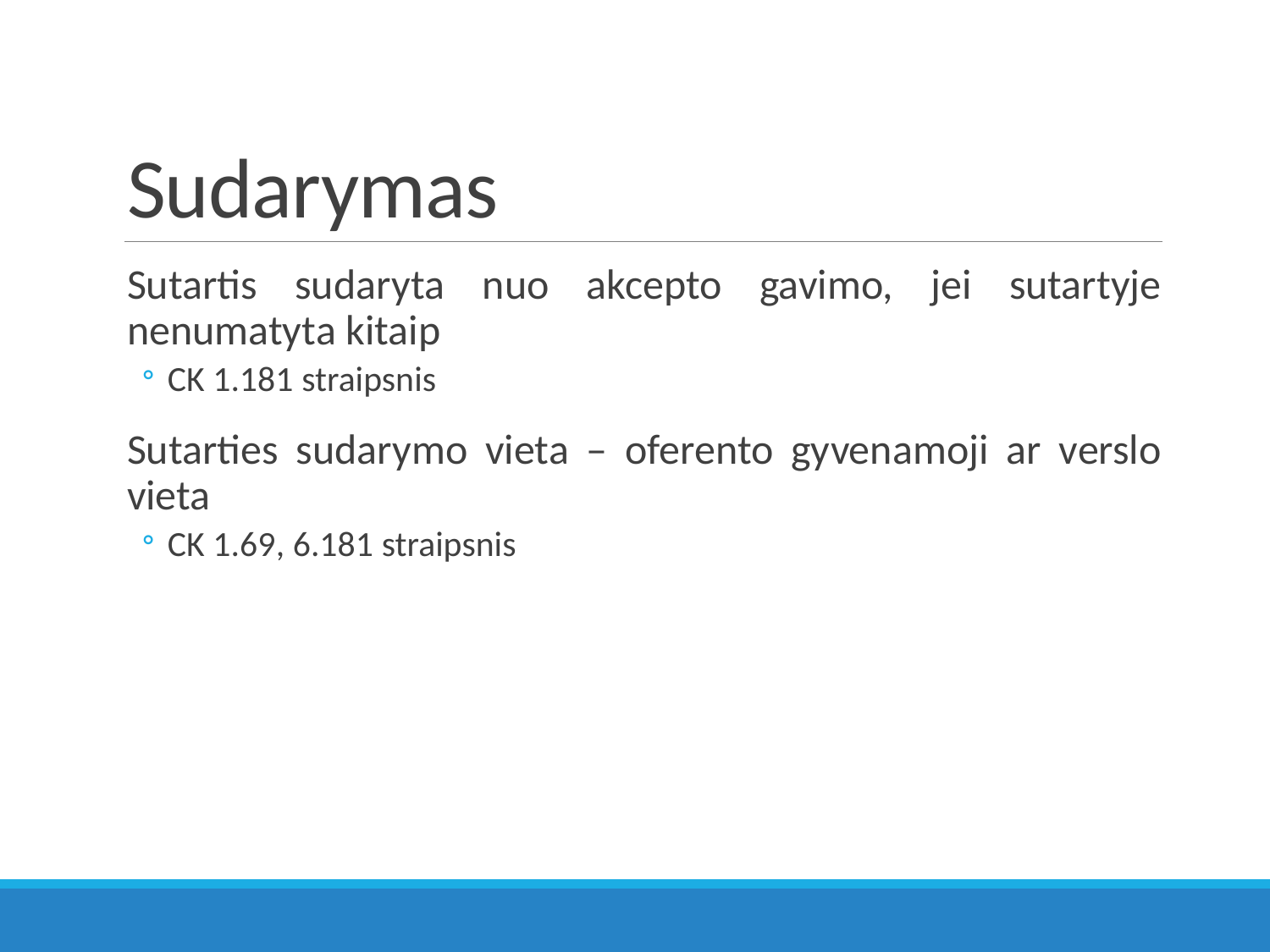

# Sudarymas
Sutartis sudaryta nuo akcepto gavimo, jei sutartyje nenumatyta kitaip
CK 1.181 straipsnis
Sutarties sudarymo vieta – oferento gyvenamoji ar verslo vieta
CK 1.69, 6.181 straipsnis